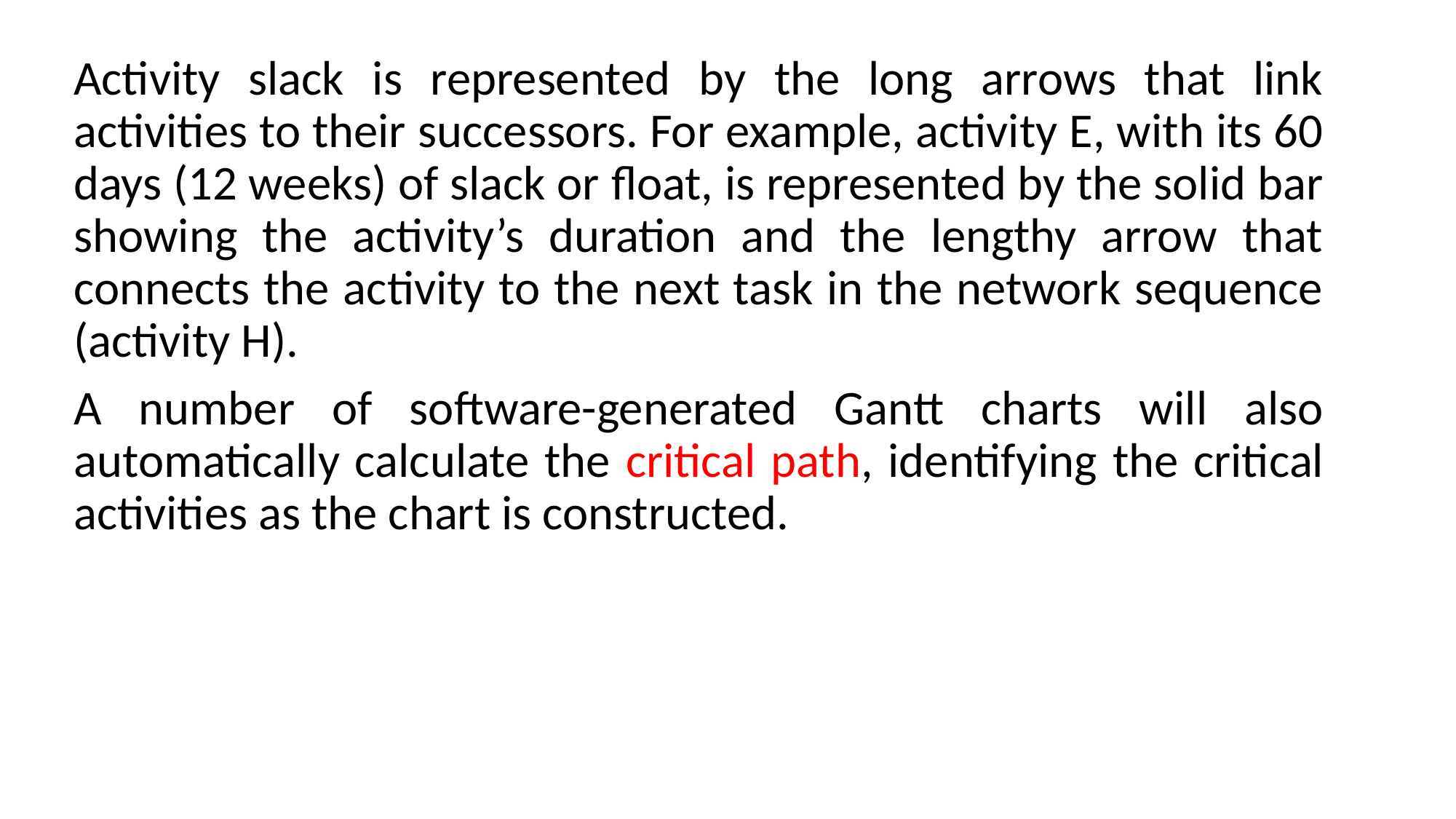

Activity slack is represented by the long arrows that link activities to their successors. For example, activity E, with its 60 days (12 weeks) of slack or float, is represented by the solid bar showing the activity’s duration and the lengthy arrow that connects the activity to the next task in the network sequence (activity H).
A number of software-generated Gantt charts will also automatically calculate the critical path, identifying the critical activities as the chart is constructed.